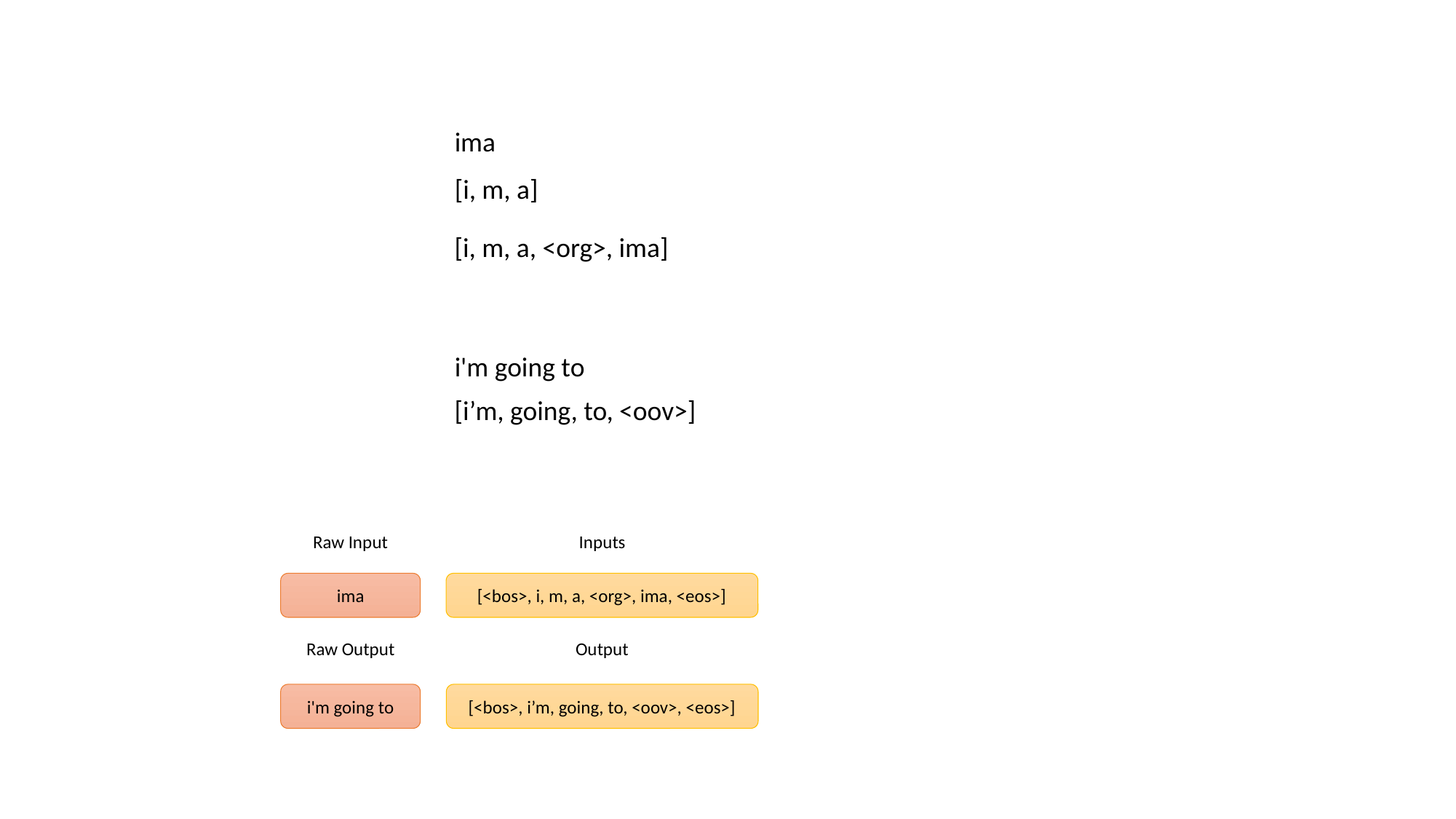

ima
[i, m, a]
[i, m, a, <org>, ima]
i'm going to
[i’m, going, to, <oov>]
Raw Input
Inputs
ima
[<bos>, i, m, a, <org>, ima, <eos>]
Raw Output
Output
i'm going to
[<bos>, i’m, going, to, <oov>, <eos>]